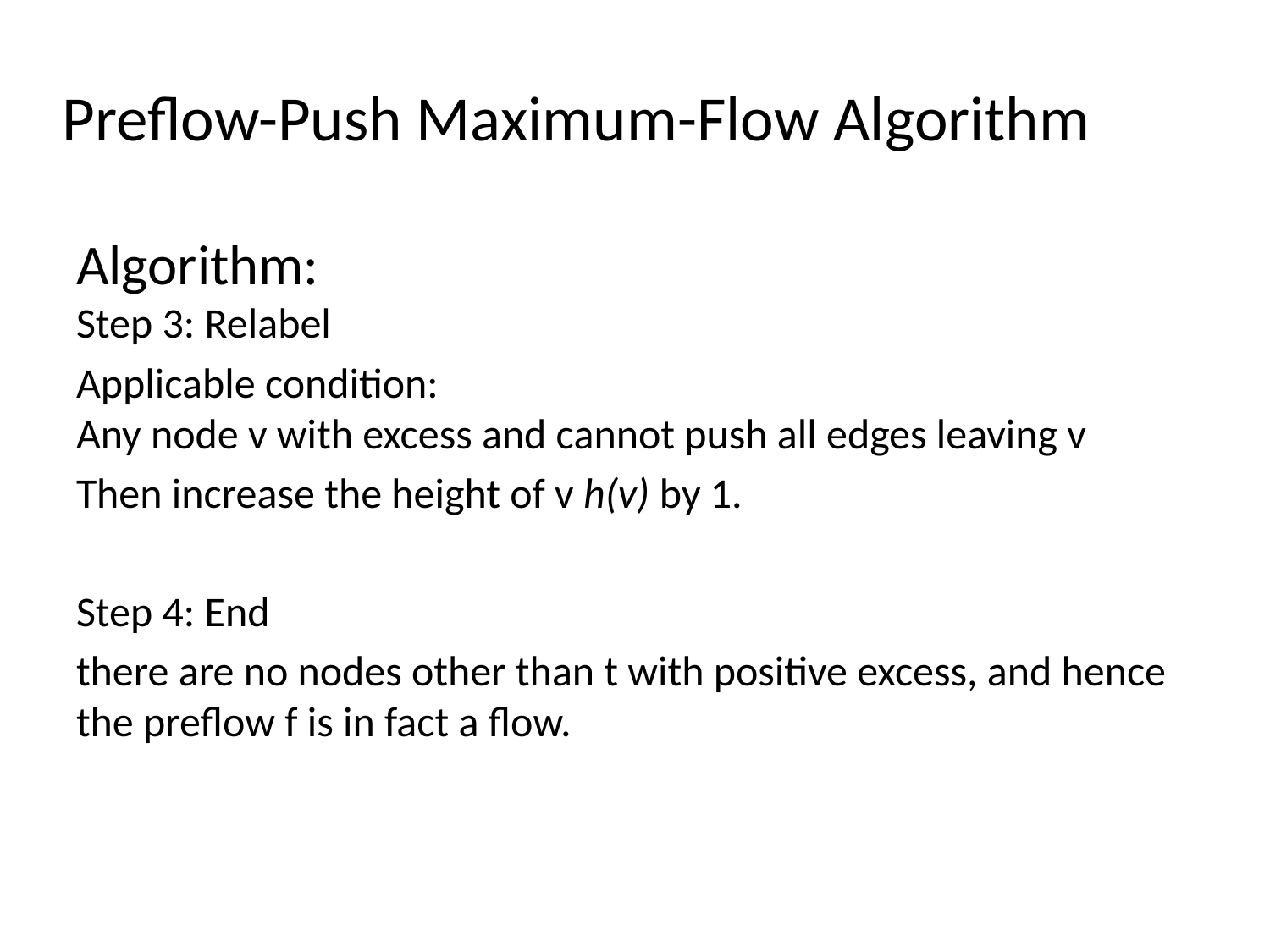

Preflow-Push Maximum-Flow Algorithm
Algorithm:
Step 3: Relabel
Applicable condition:
Any node v with excess and cannot push all edges leaving v
Then increase the height of v h(v) by 1.

Step 4: End
there are no nodes other than t with positive excess, and hence the preflow f is in fact a flow.